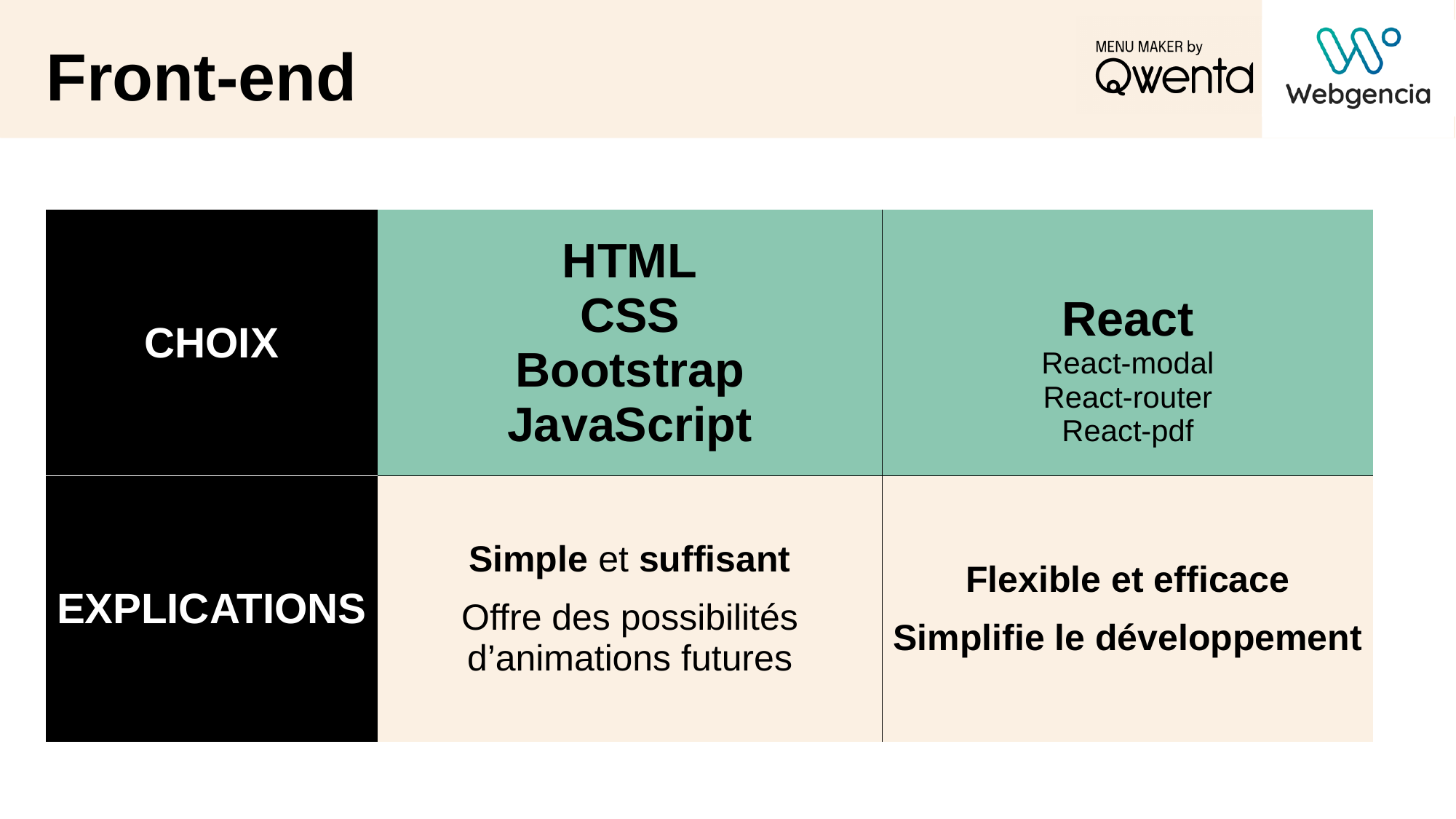

# Front-end
| CHOIX | HTML CSS Bootstrap JavaScript | React React-modal React-router React-pdf |
| --- | --- | --- |
| EXPLICATIONS | Simple et suffisant Offre des possibilités d’animations futures | Flexible et efficace Simplifie le développement |